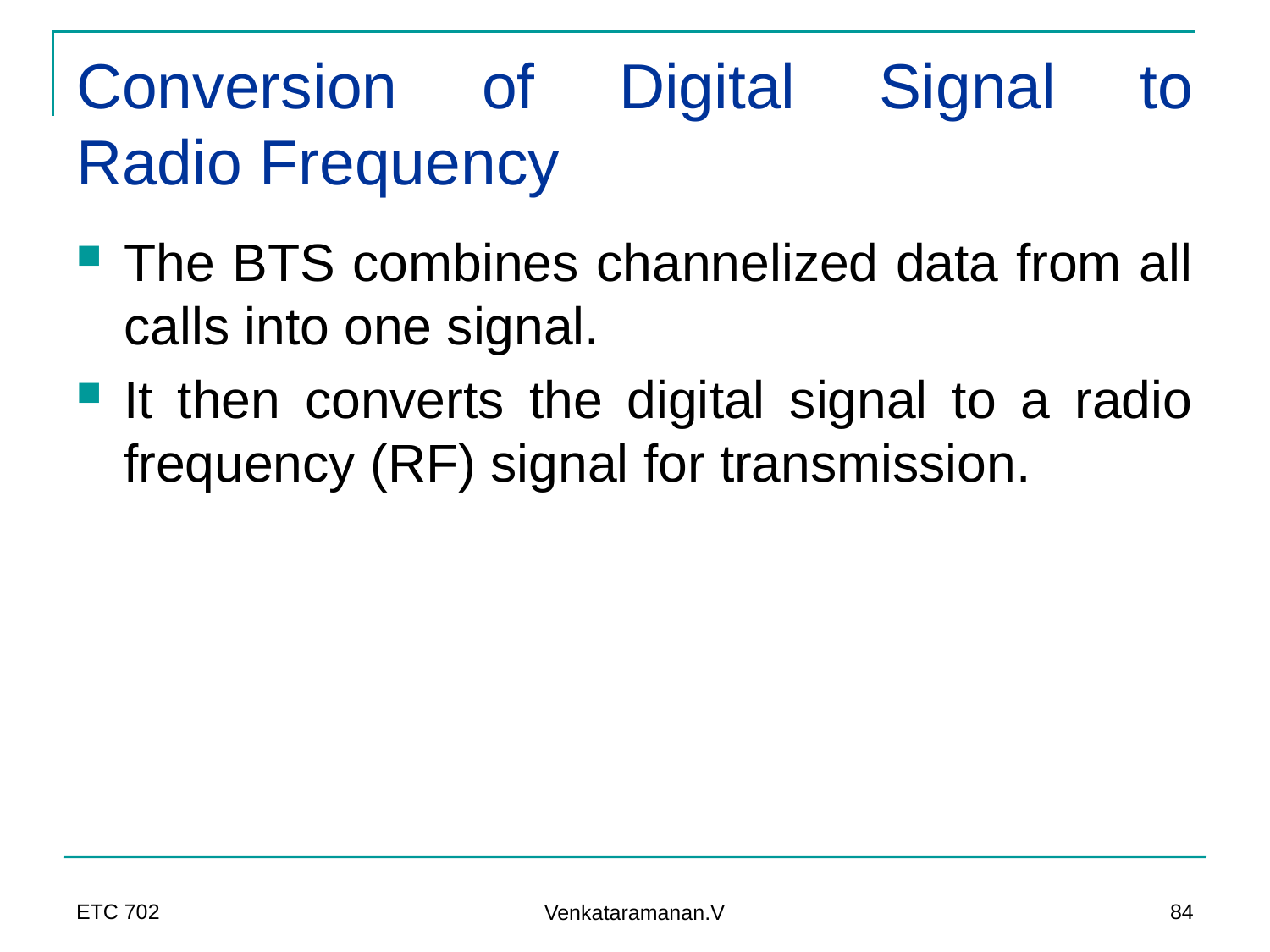

# Conversion of Digital Signal to Radio Frequency
The BTS combines channelized data from all calls into one signal.
It then converts the digital signal to a radio frequency (RF) signal for transmission.

ETC 702
84
Venkataramanan.V